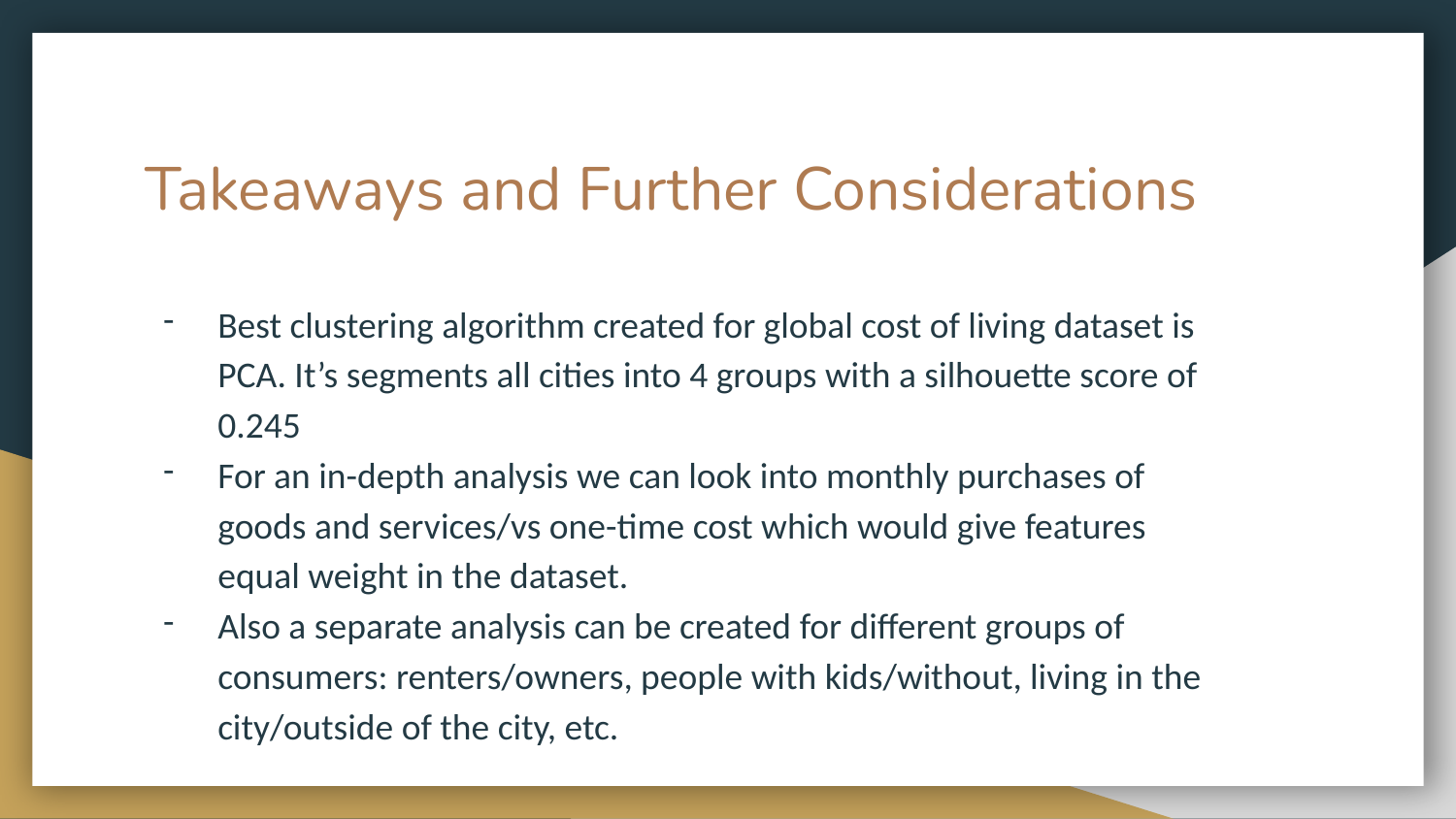

# Takeaways and Further Considerations
Best clustering algorithm created for global cost of living dataset is PCA. It’s segments all cities into 4 groups with a silhouette score of 0.245
For an in-depth analysis we can look into monthly purchases of goods and services/vs one-time cost which would give features equal weight in the dataset.
Also a separate analysis can be created for different groups of consumers: renters/owners, people with kids/without, living in the city/outside of the city, etc.